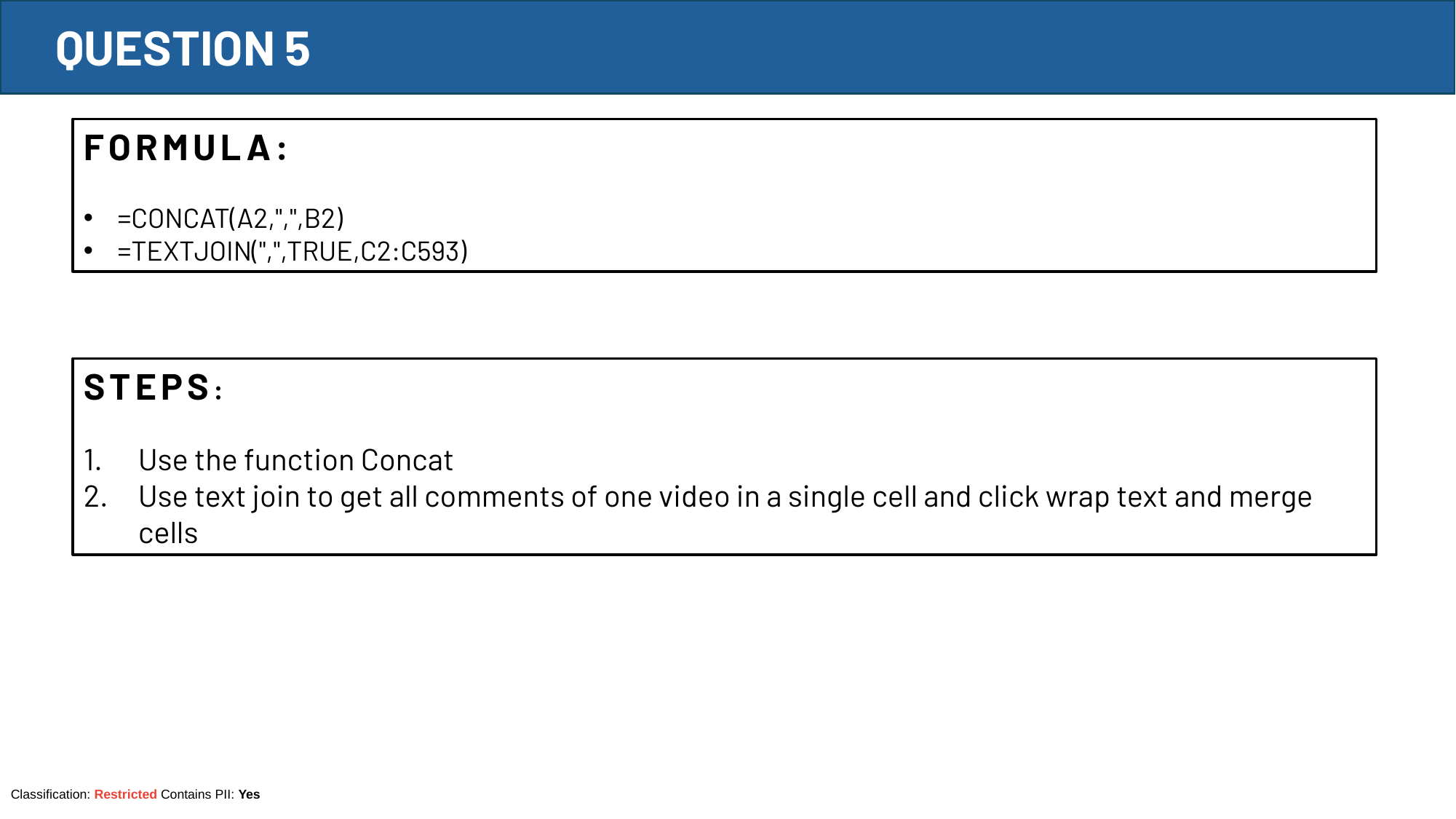

QUESTION 5
FORMULA:

=CONCAT(A2,",",B2)
=TEXTJOIN(",",TRUE,C2:C593)
STEPS:

Use the function Concat
Use text join to get all comments of one video in a single cell and click wrap text and merge cells